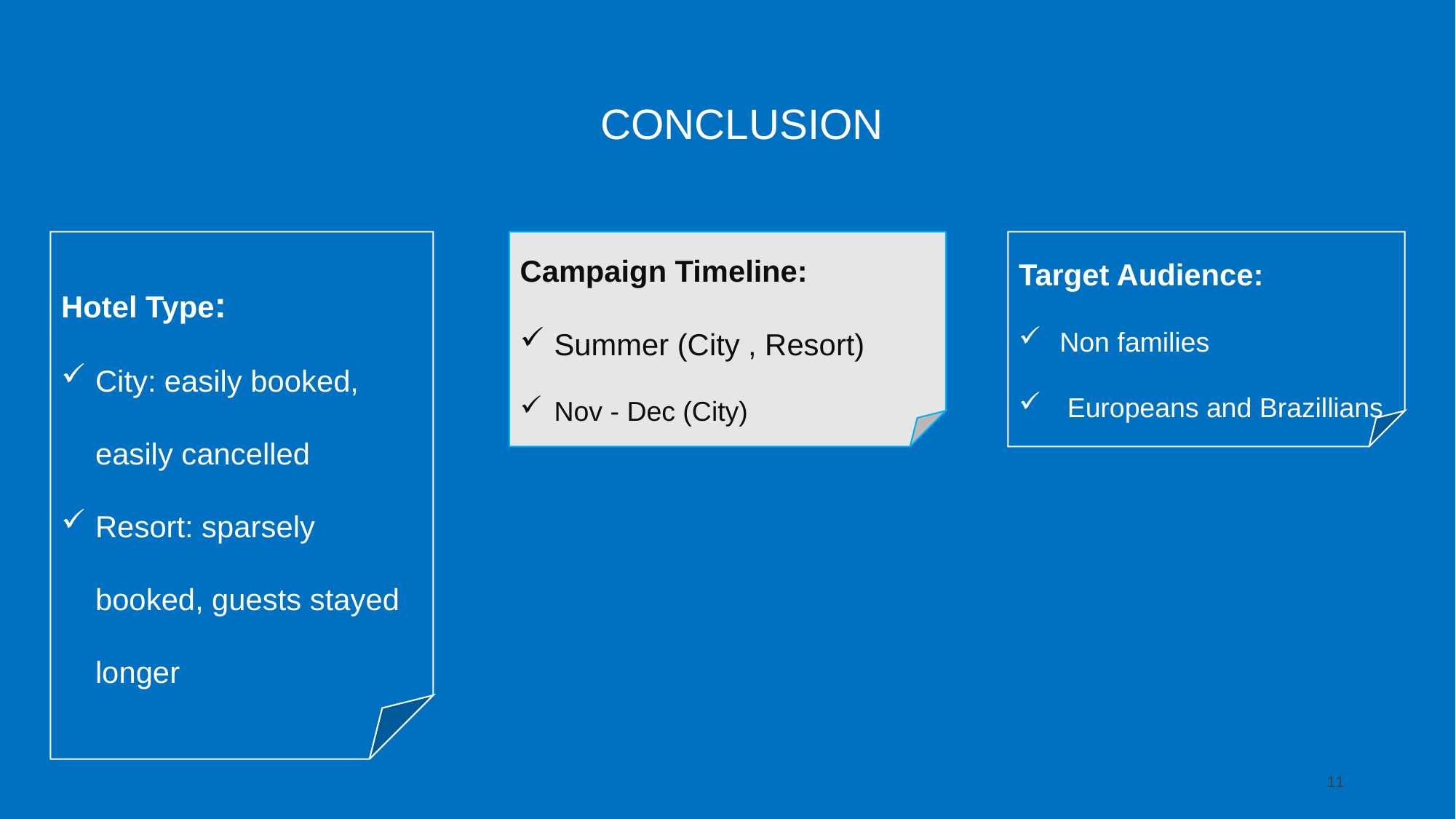

CONCLUSION
Hotel Type:
City: easily booked, easily cancelled
Resort: sparsely booked, guests stayed longer
Campaign Timeline:
Summer (City , Resort)
Nov - Dec (City)
Target Audience:
Non families
 Europeans and Brazillians
11